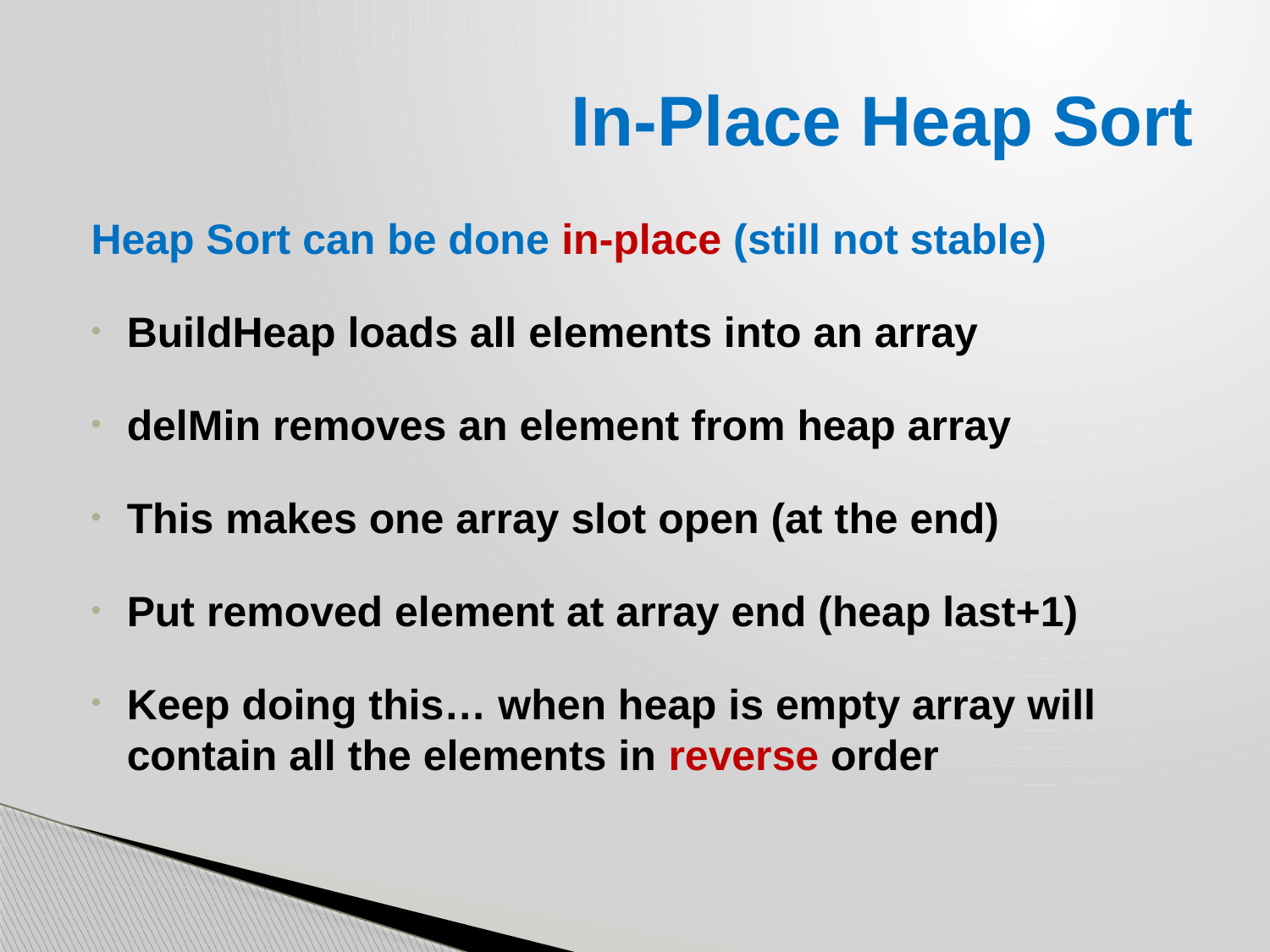

# In-Place Heap Sort
Heap Sort can be done in-place (still not stable)
BuildHeap loads all elements into an array
delMin removes an element from heap array
This makes one array slot open (at the end)
Put removed element at array end (heap last+1)
Keep doing this… when heap is empty array will contain all the elements in reverse order